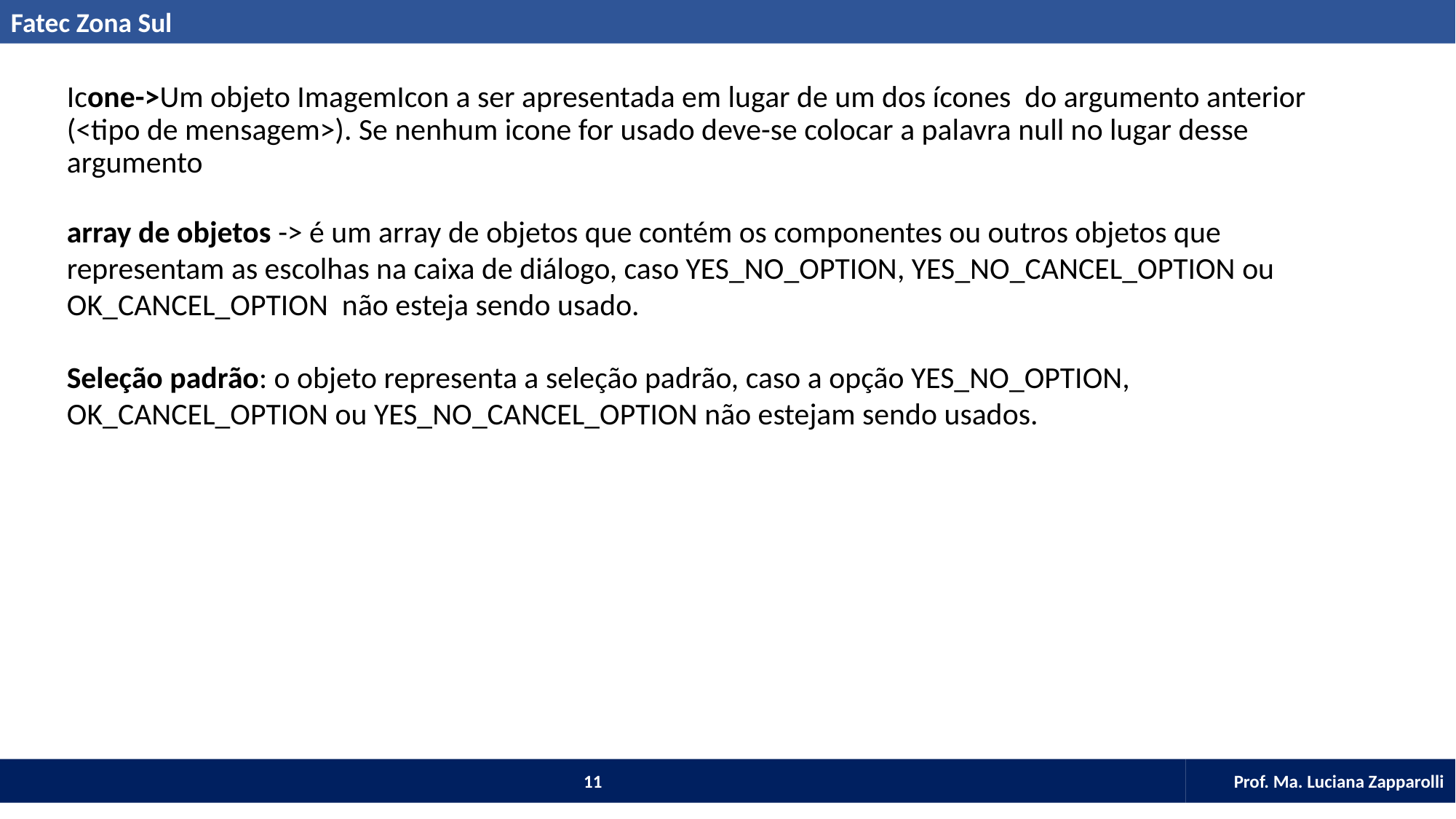

Icone->Um objeto ImagemIcon a ser apresentada em lugar de um dos ícones  do argumento anterior (<tipo de mensagem>). Se nenhum icone for usado deve-se colocar a palavra null no lugar desse argumento

array de objetos -> é um array de objetos que contém os componentes ou outros objetos que representam as escolhas na caixa de diálogo, caso YES_NO_OPTION, YES_NO_CANCEL_OPTION ou OK_CANCEL_OPTION  não esteja sendo usado.

Seleção padrão: o objeto representa a seleção padrão, caso a opção YES_NO_OPTION, OK_CANCEL_OPTION ou YES_NO_CANCEL_OPTION não estejam sendo usados.

11
Prof. Ma. Luciana Zapparolli